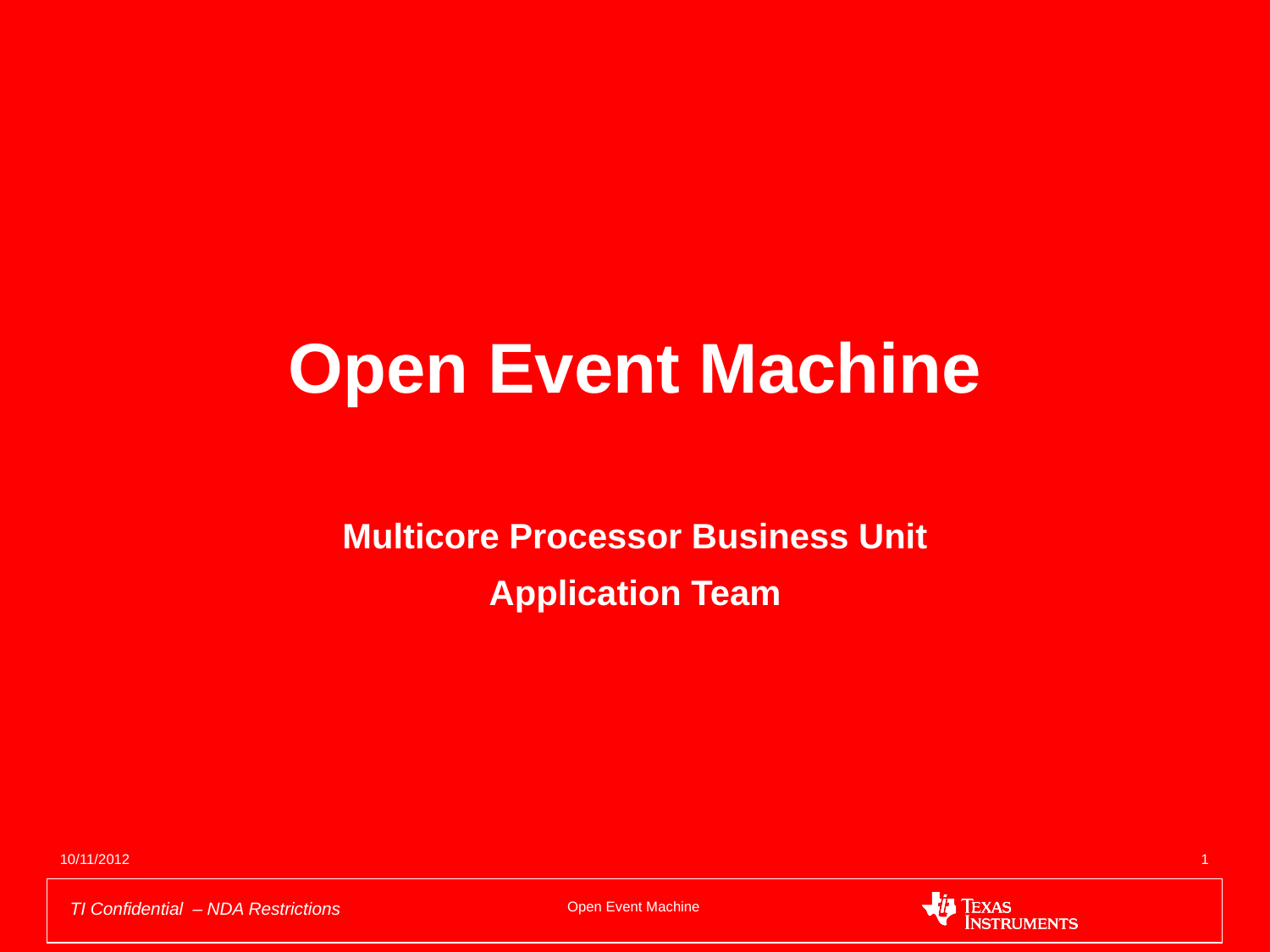

# Open Event Machine
Multicore Processor Business Unit
Application Team
10/11/2012
1
Open Event Machine